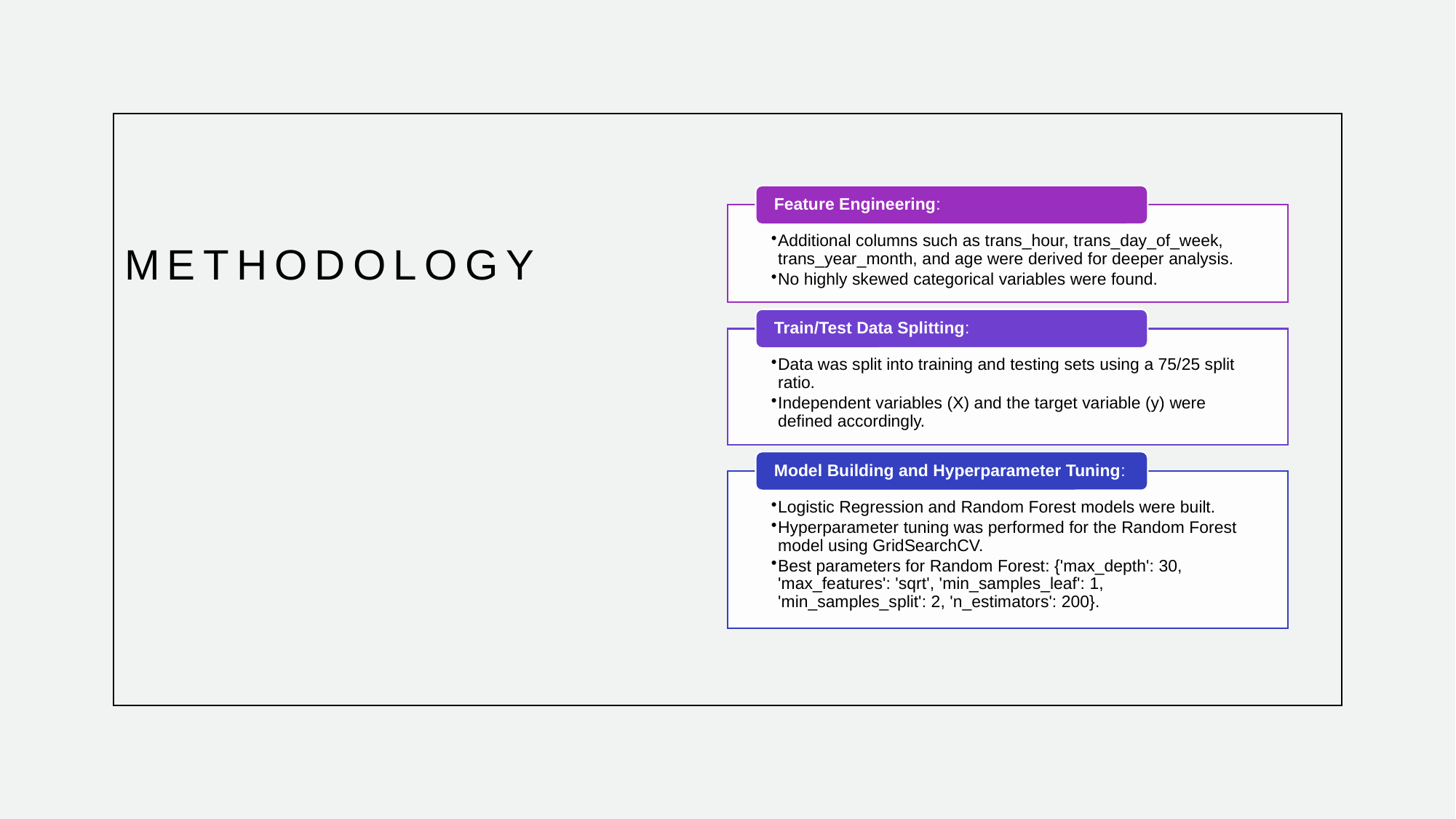

# Methodology
Additional columns such as trans_hour, trans_day_of_week, trans_year_month, and age were derived for deeper analysis.
No highly skewed categorical variables were found.
Feature Engineering:
Data was split into training and testing sets using a 75/25 split ratio.
Independent variables (X) and the target variable (y) were defined accordingly.
Train/Test Data Splitting:
Logistic Regression and Random Forest models were built.
Hyperparameter tuning was performed for the Random Forest model using GridSearchCV.
Best parameters for Random Forest: {'max_depth': 30, 'max_features': 'sqrt', 'min_samples_leaf': 1, 'min_samples_split': 2, 'n_estimators': 200}.
Model Building and Hyperparameter Tuning: